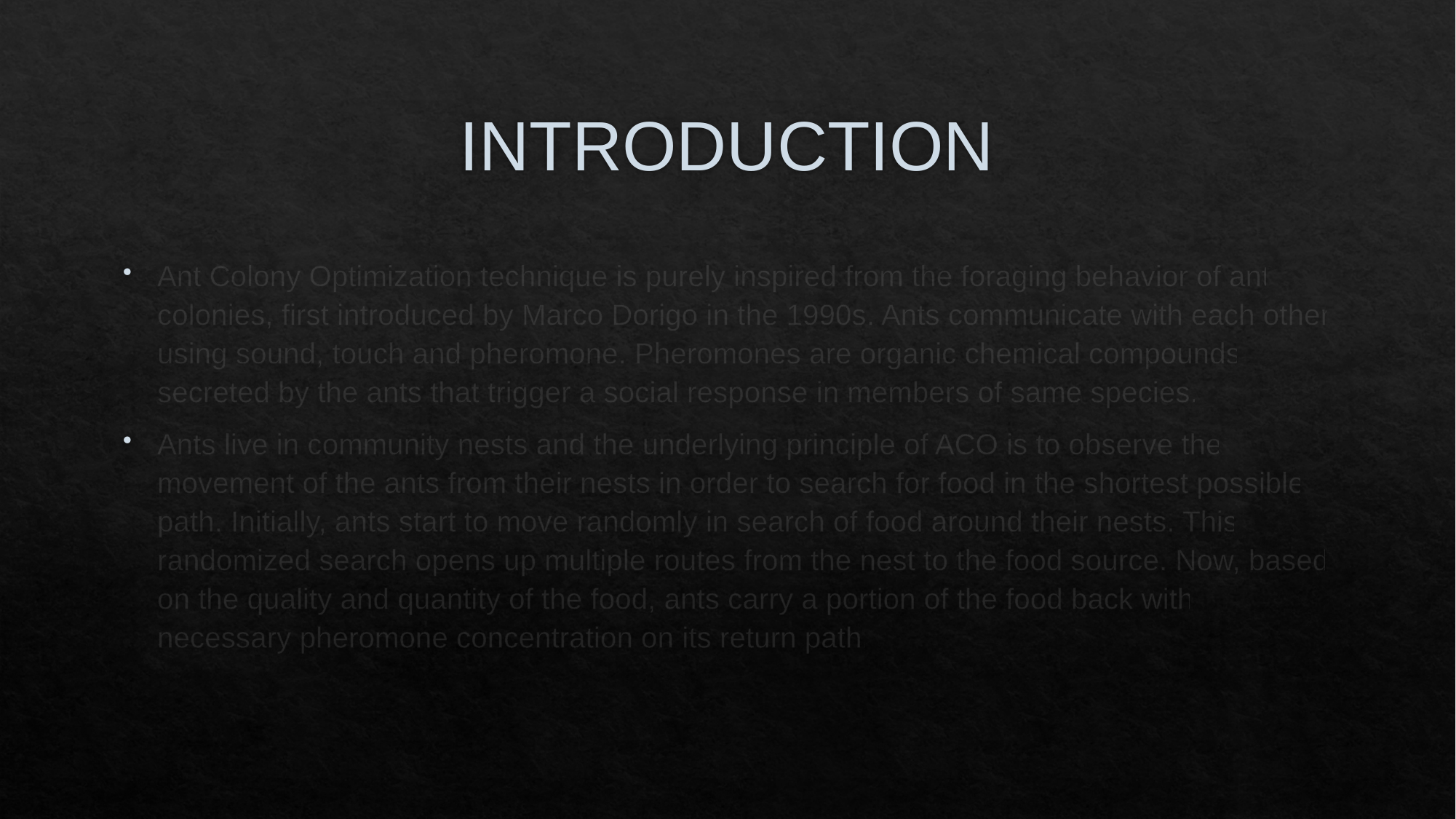

# INTRODUCTION
Ant Colony Optimization technique is purely inspired from the foraging behavior of ant colonies, first introduced by Marco Dorigo in the 1990s. Ants communicate with each other using sound, touch and pheromone. Pheromones are organic chemical compounds secreted by the ants that trigger a social response in members of same species.
Ants live in community nests and the underlying principle of ACO is to observe the movement of the ants from their nests in order to search for food in the shortest possible path. Initially, ants start to move randomly in search of food around their nests. This randomized search opens up multiple routes from the nest to the food source. Now, based on the quality and quantity of the food, ants carry a portion of the food back with necessary pheromone concentration on its return path.